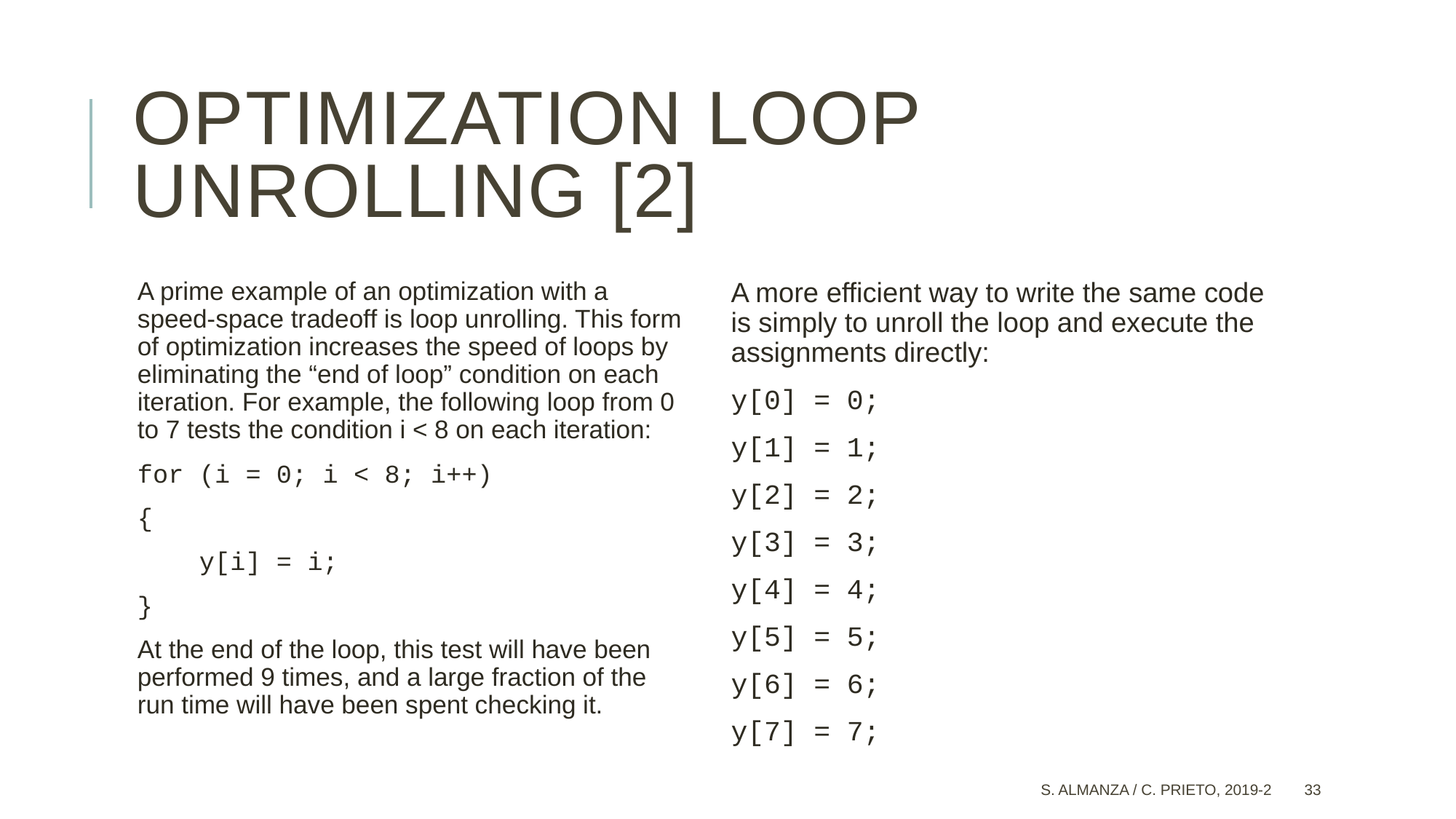

# Optimization loop unrolling [2]
A prime example of an optimization with a speed-space tradeoff is loop unrolling. This form of optimization increases the speed of loops by eliminating the “end of loop” condition on each iteration. For example, the following loop from 0 to 7 tests the condition i < 8 on each iteration:
for (i = 0; i < 8; i++)
{
    y[i] = i;
}
At the end of the loop, this test will have been performed 9 times, and a large fraction of the run time will have been spent checking it.

A more efficient way to write the same code is simply to unroll the loop and execute the assignments directly:
y[0] = 0;
y[1] = 1;
y[2] = 2;
y[3] = 3;
y[4] = 4;
y[5] = 5;
y[6] = 6;
y[7] = 7;
S. Almanza / C. Prieto, 2019-2
33